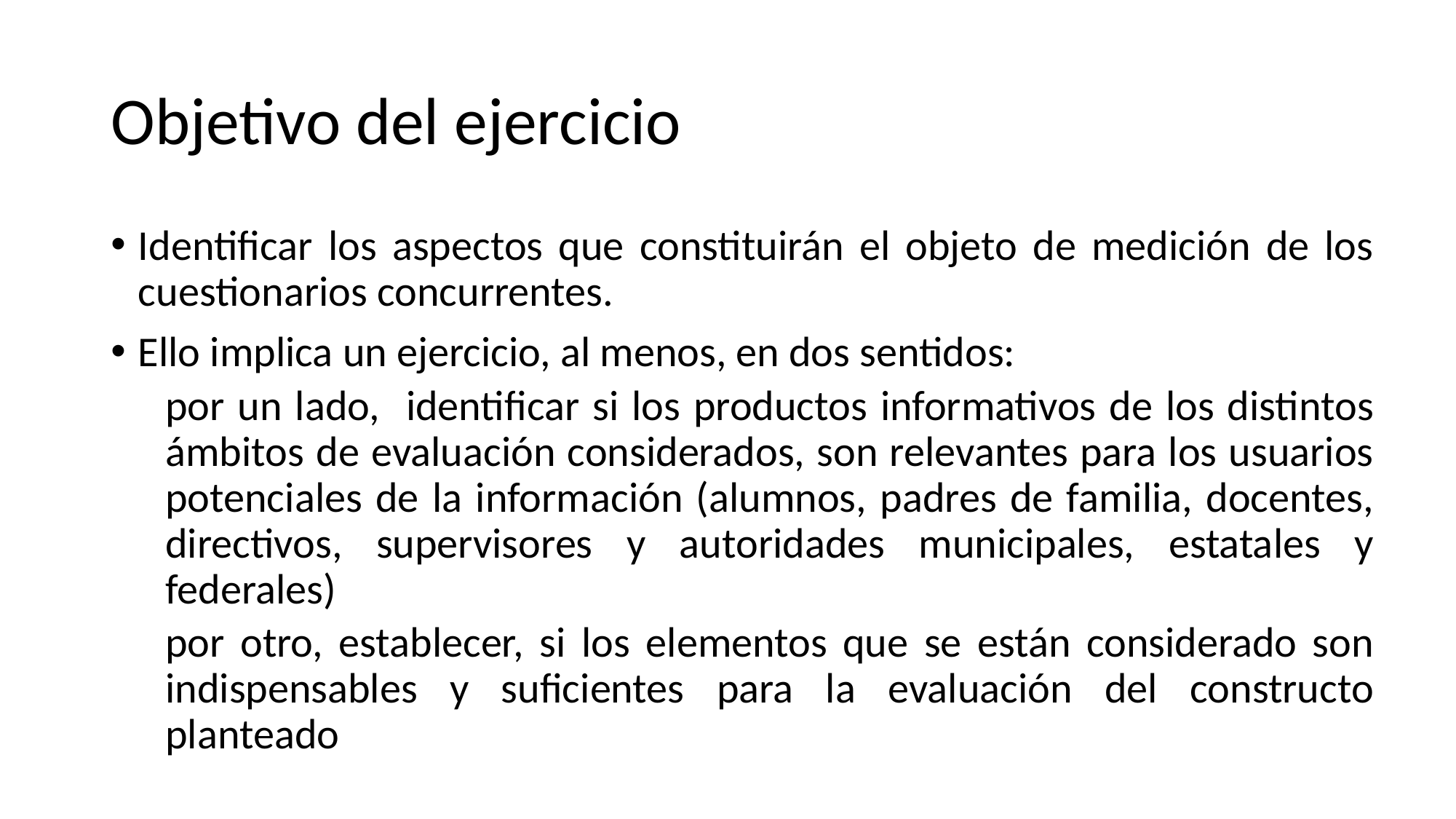

# Objetivo del ejercicio
Identificar los aspectos que constituirán el objeto de medición de los cuestionarios concurrentes.
Ello implica un ejercicio, al menos, en dos sentidos:
por un lado,  identificar si los productos informativos de los distintos ámbitos de evaluación considerados, son relevantes para los usuarios potenciales de la información (alumnos, padres de familia, docentes, directivos, supervisores y autoridades municipales, estatales y federales)
por otro, establecer, si los elementos que se están considerado son indispensables y suficientes para la evaluación del constructo planteado